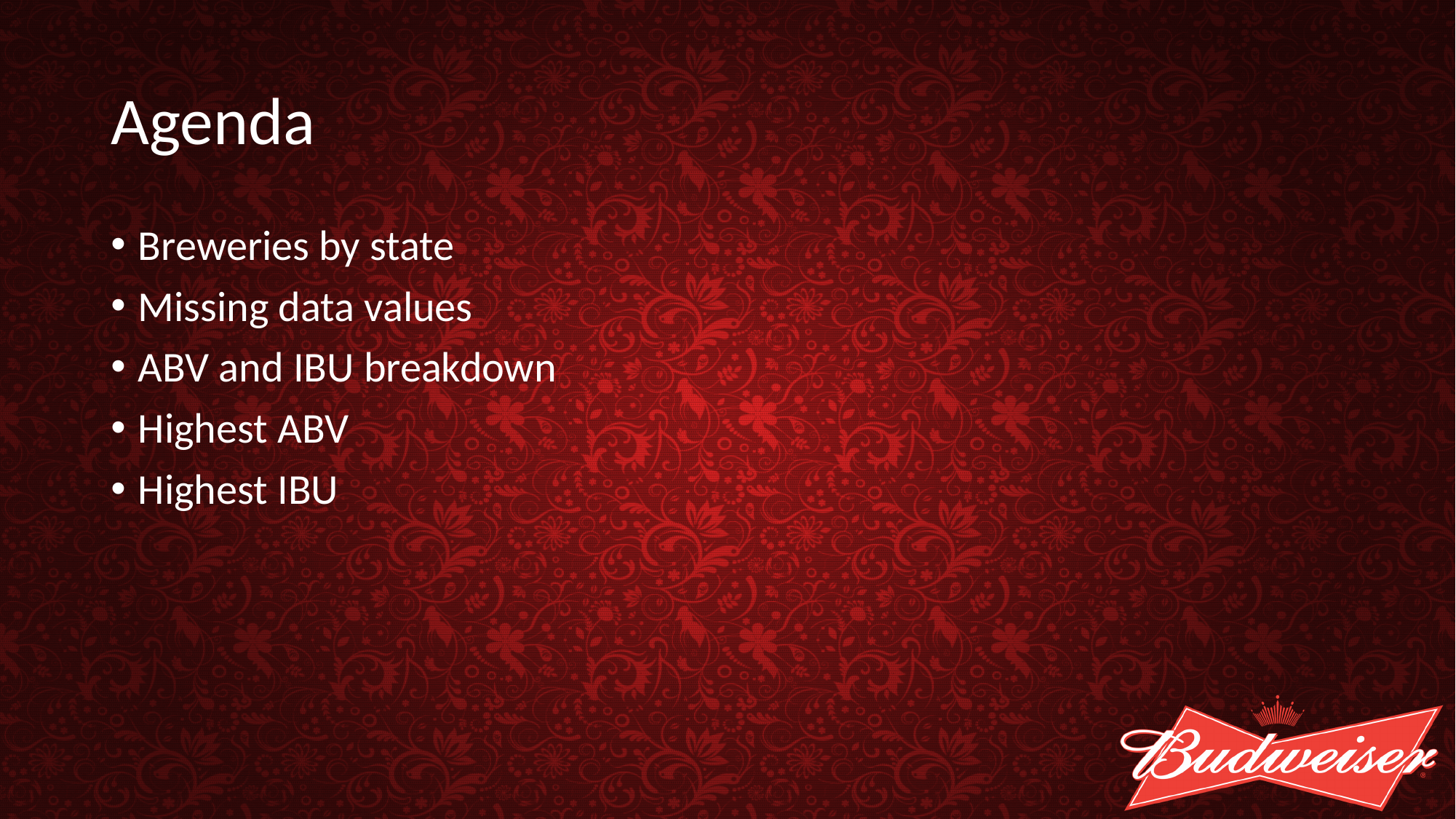

# Agenda
Breweries by state
Missing data values
ABV and IBU breakdown
Highest ABV
Highest IBU